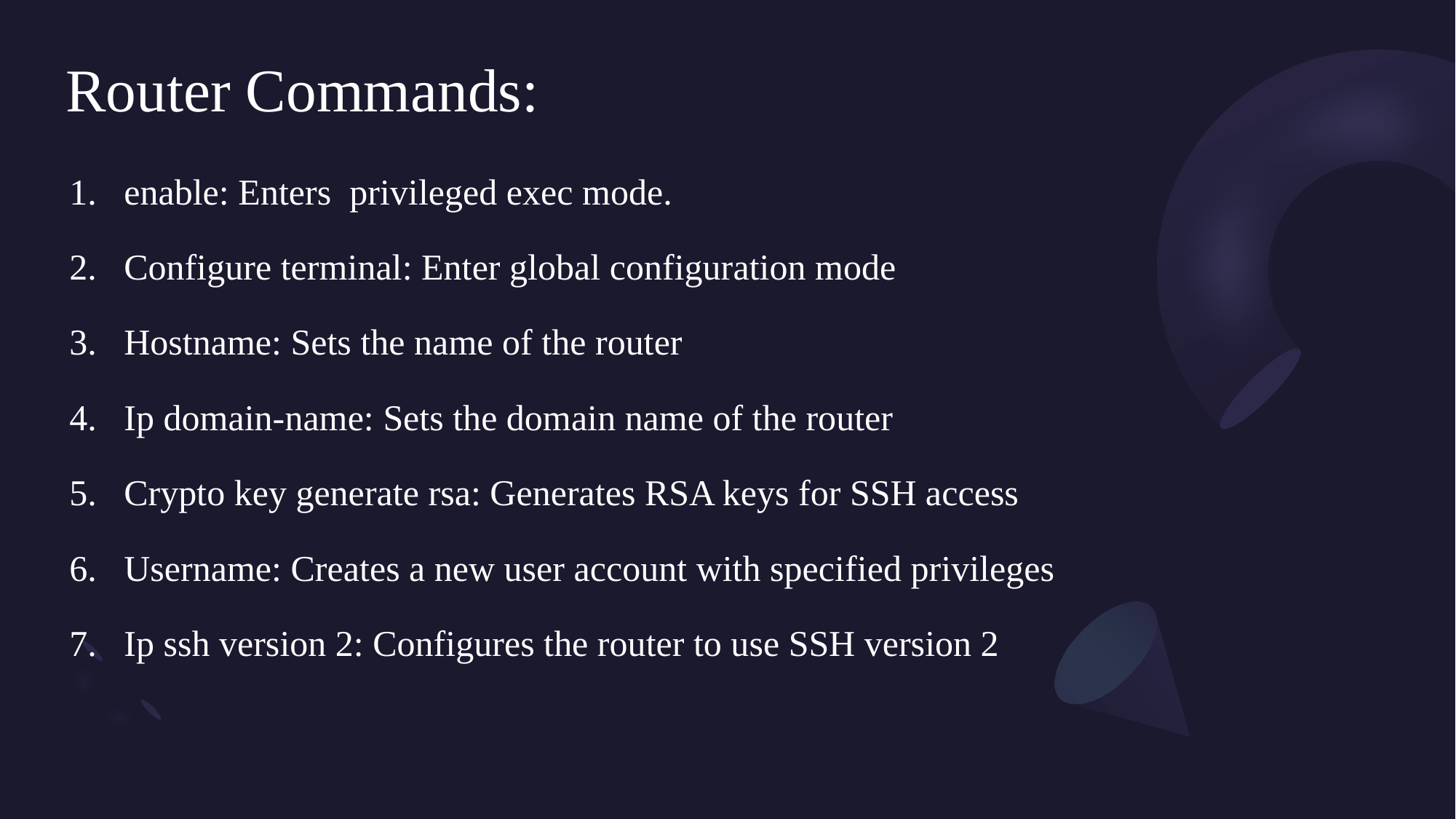

# Router Commands:
enable: Enters  privileged exec mode.
Configure terminal: Enter global configuration mode
Hostname: Sets the name of the router
Ip domain-name: Sets the domain name of the router
Crypto key generate rsa: Generates RSA keys for SSH access
Username: Creates a new user account with specified privileges
Ip ssh version 2: Configures the router to use SSH version 2